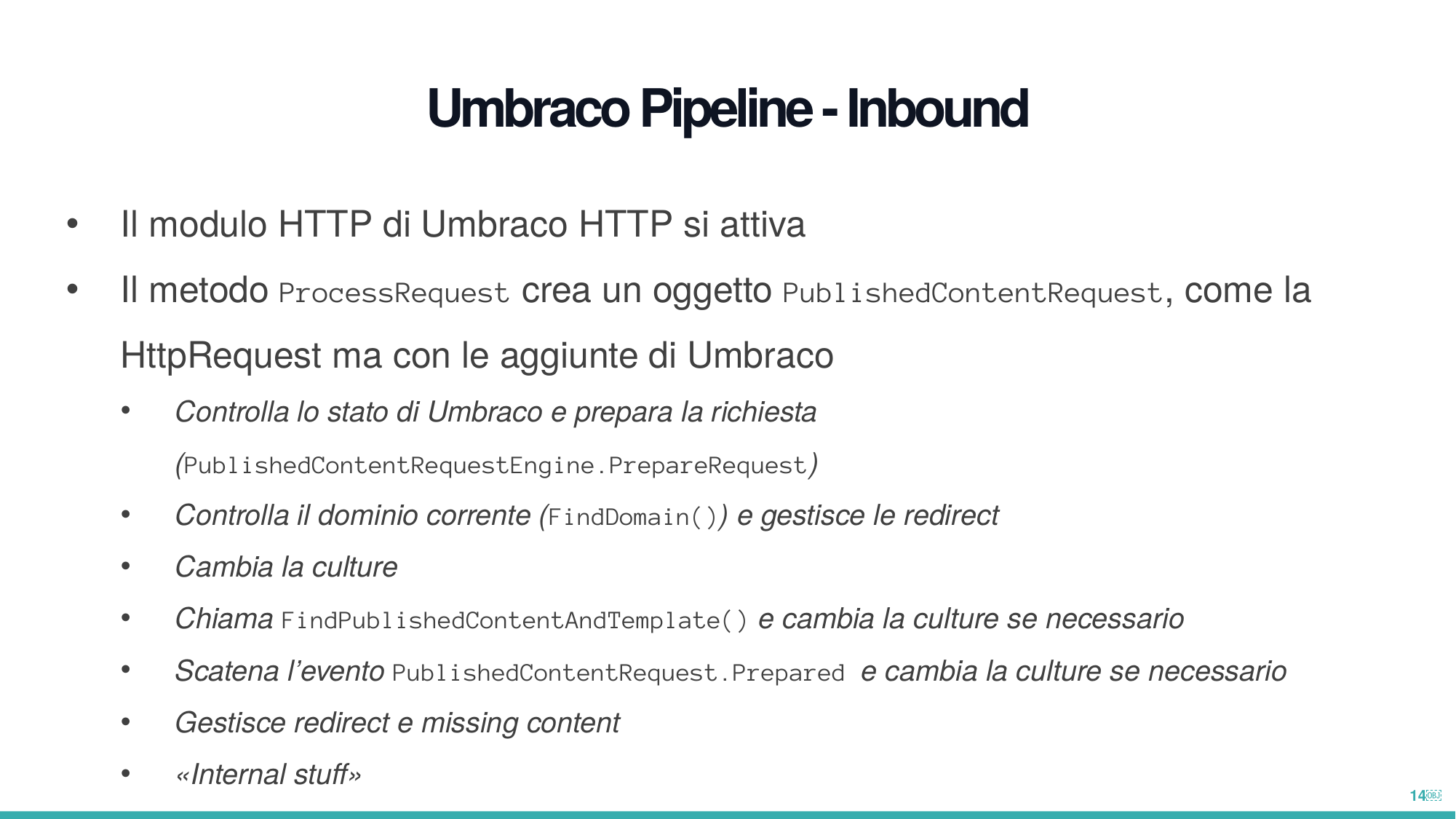

Umbraco Pipeline - Inbound
Il modulo HTTP di Umbraco HTTP si attiva
Il metodo ProcessRequest crea un oggetto PublishedContentRequest, come la HttpRequest ma con le aggiunte di Umbraco
Controlla lo stato di Umbraco e prepara la richiesta (PublishedContentRequestEngine.PrepareRequest)
Controlla il dominio corrente (FindDomain()) e gestisce le redirect
Cambia la culture
Chiama FindPublishedContentAndTemplate() e cambia la culture se necessario
Scatena l’evento PublishedContentRequest.Prepared e cambia la culture se necessario
Gestisce redirect e missing content
«Internal stuff»